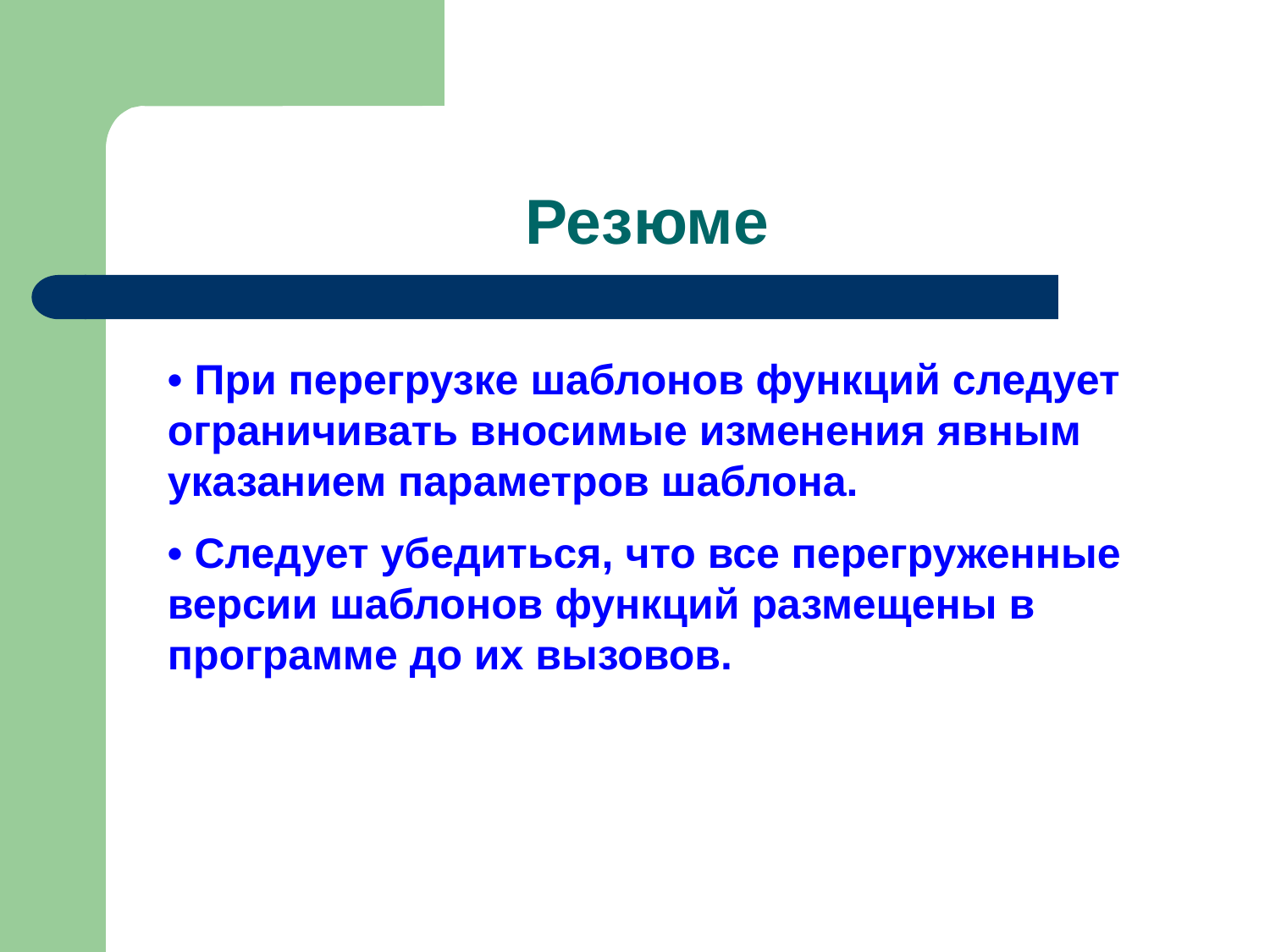

# Резюме

• При перегрузке шаблонов функций следует ограничивать вносимые изменения явным указанием параметров шаблона.
• Следует убедиться, что все перегруженные версии шаблонов функций размещены в программе до их вызовов.